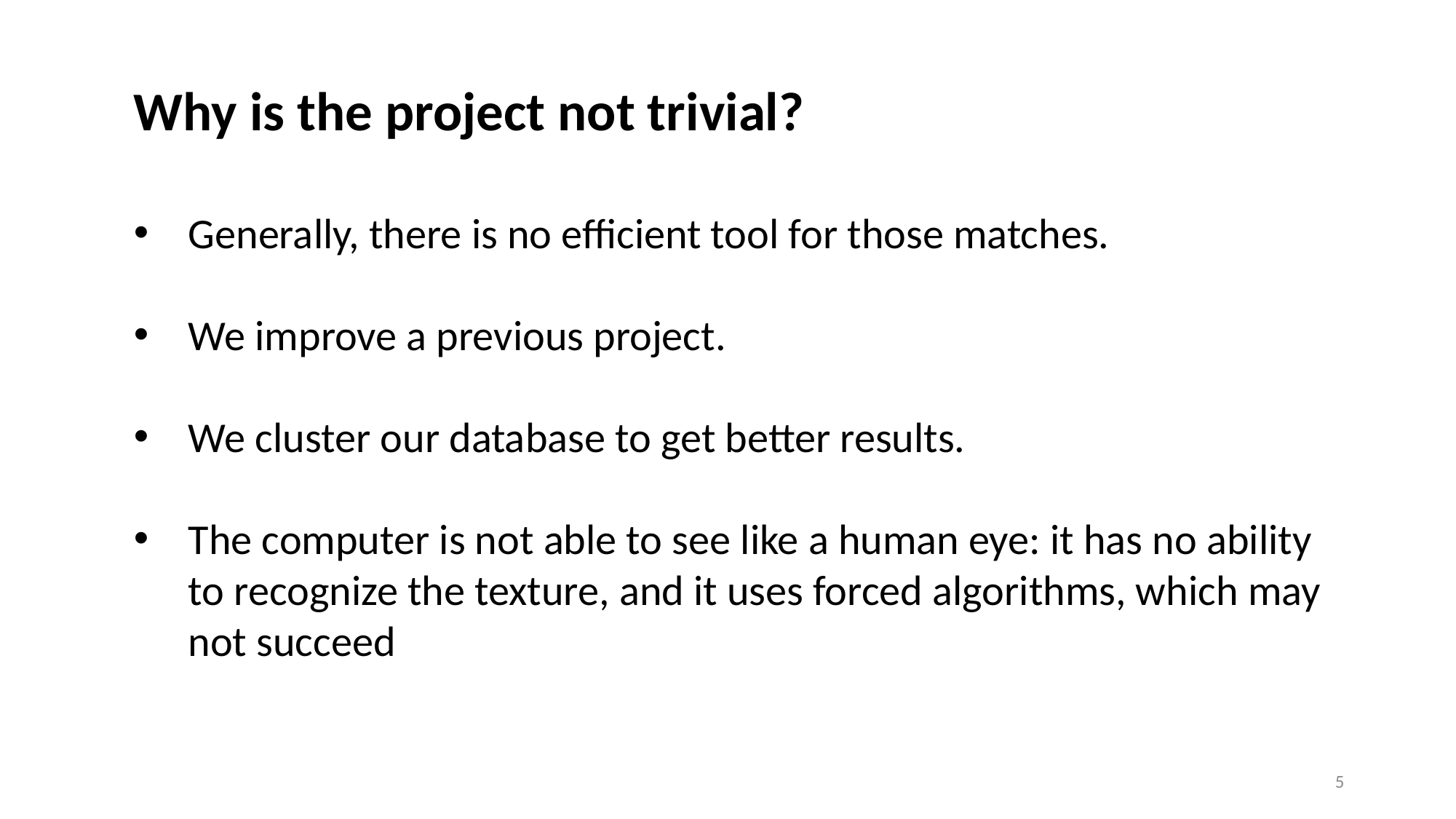

Why is the project not trivial?
Generally, there is no efficient tool for those matches.

We improve a previous project.

We cluster our database to get better results.

The computer is not able to see like a human eye: it has no ability to recognize the texture, and it uses forced algorithms, which may not succeed
5